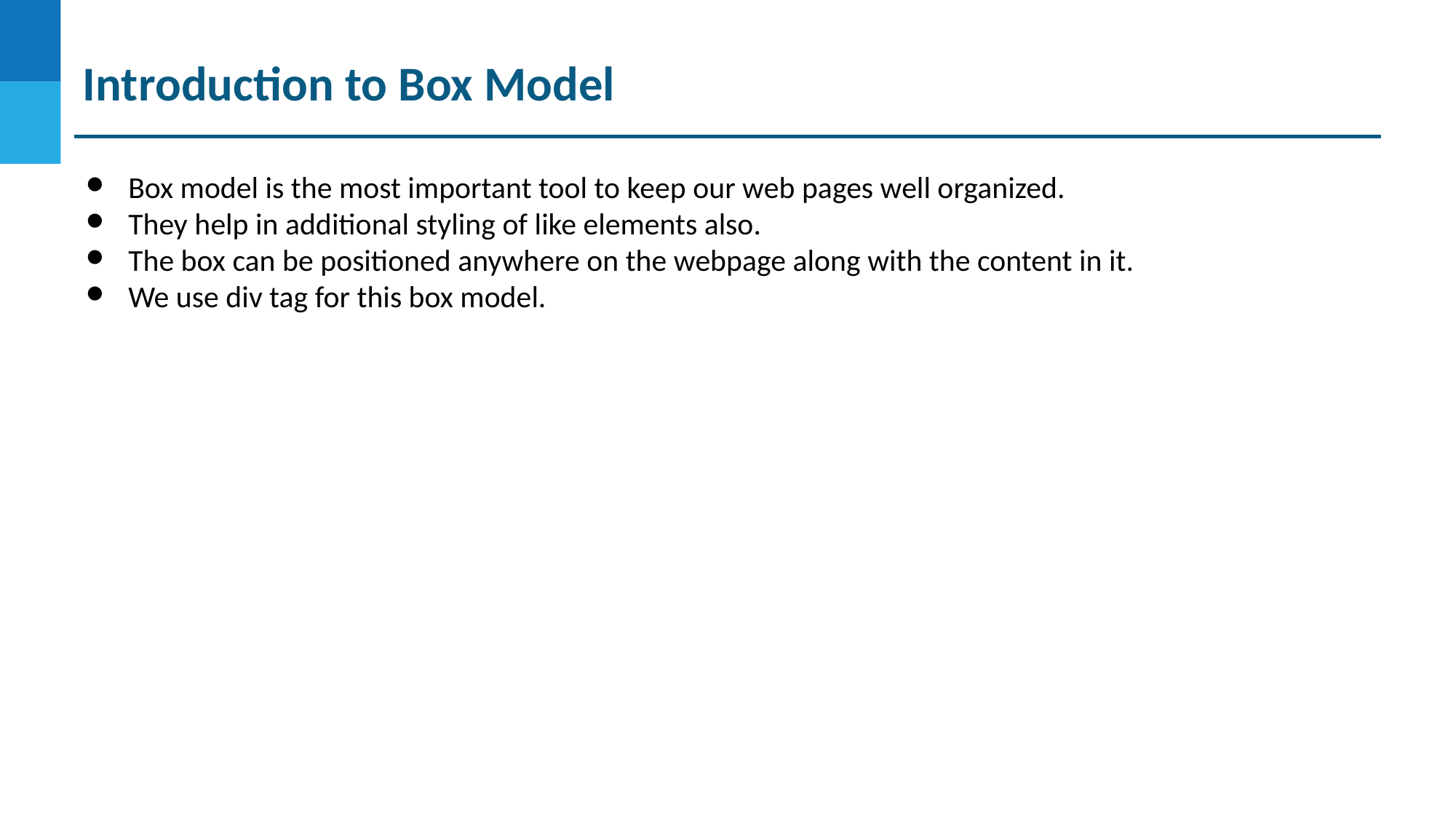

Introduction to Box Model
Box model is the most important tool to keep our web pages well organized.
They help in additional styling of like elements also.
The box can be positioned anywhere on the webpage along with the content in it.
We use div tag for this box model.